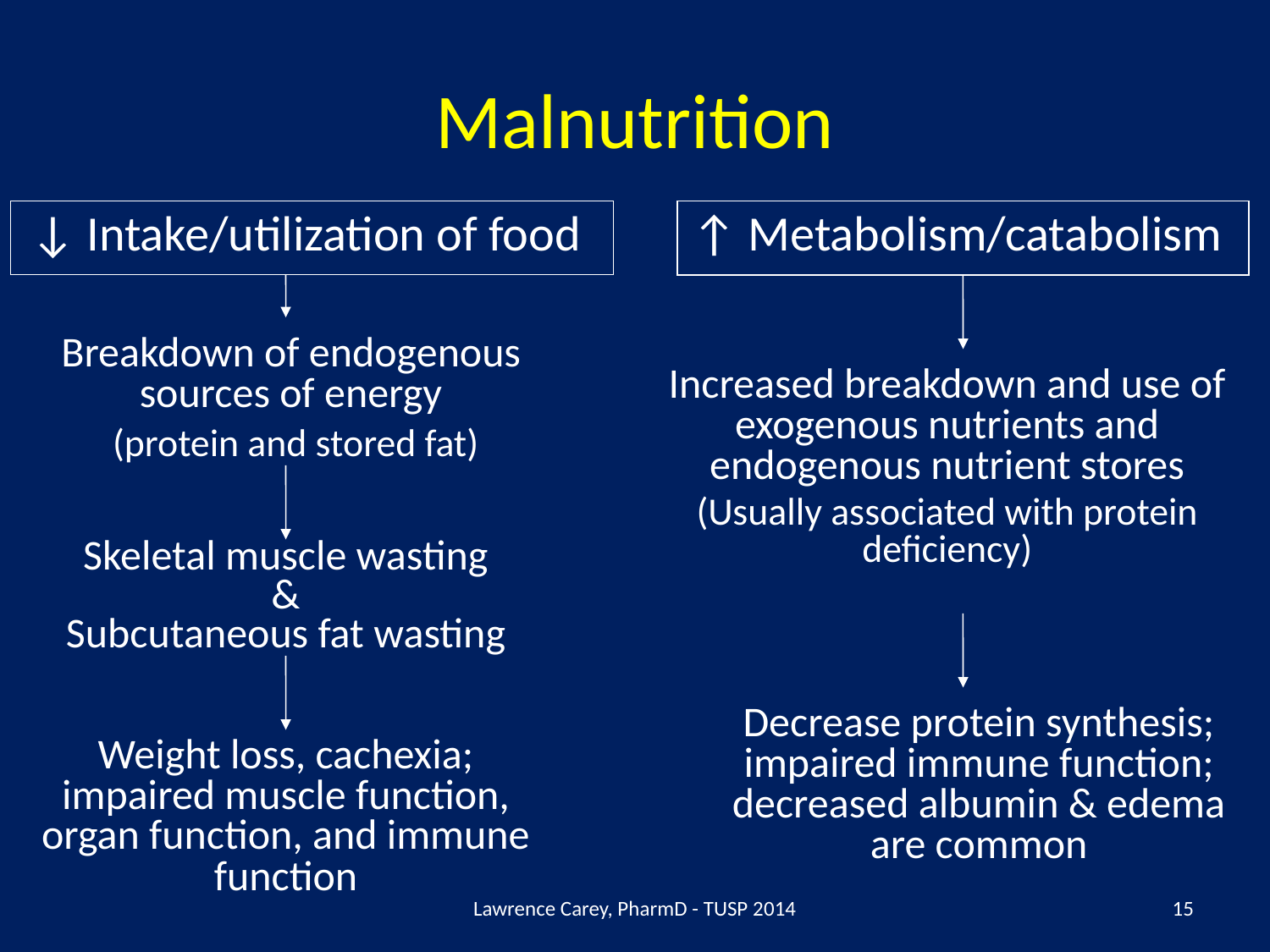

# Malnutrition
↓ Intake/utilization of food
↑ Metabolism/catabolism

Breakdown of endogenous sources of energy
 (protein and stored fat)
Increased breakdown and use of exogenous nutrients and endogenous nutrient stores
(Usually associated with protein deficiency)

Skeletal muscle wasting
&
Subcutaneous fat wasting

Decrease protein synthesis; impaired immune function; decreased albumin & edema are common
Weight loss, cachexia; impaired muscle function, organ function, and immune function
Lawrence Carey, PharmD - TUSP 2014
15